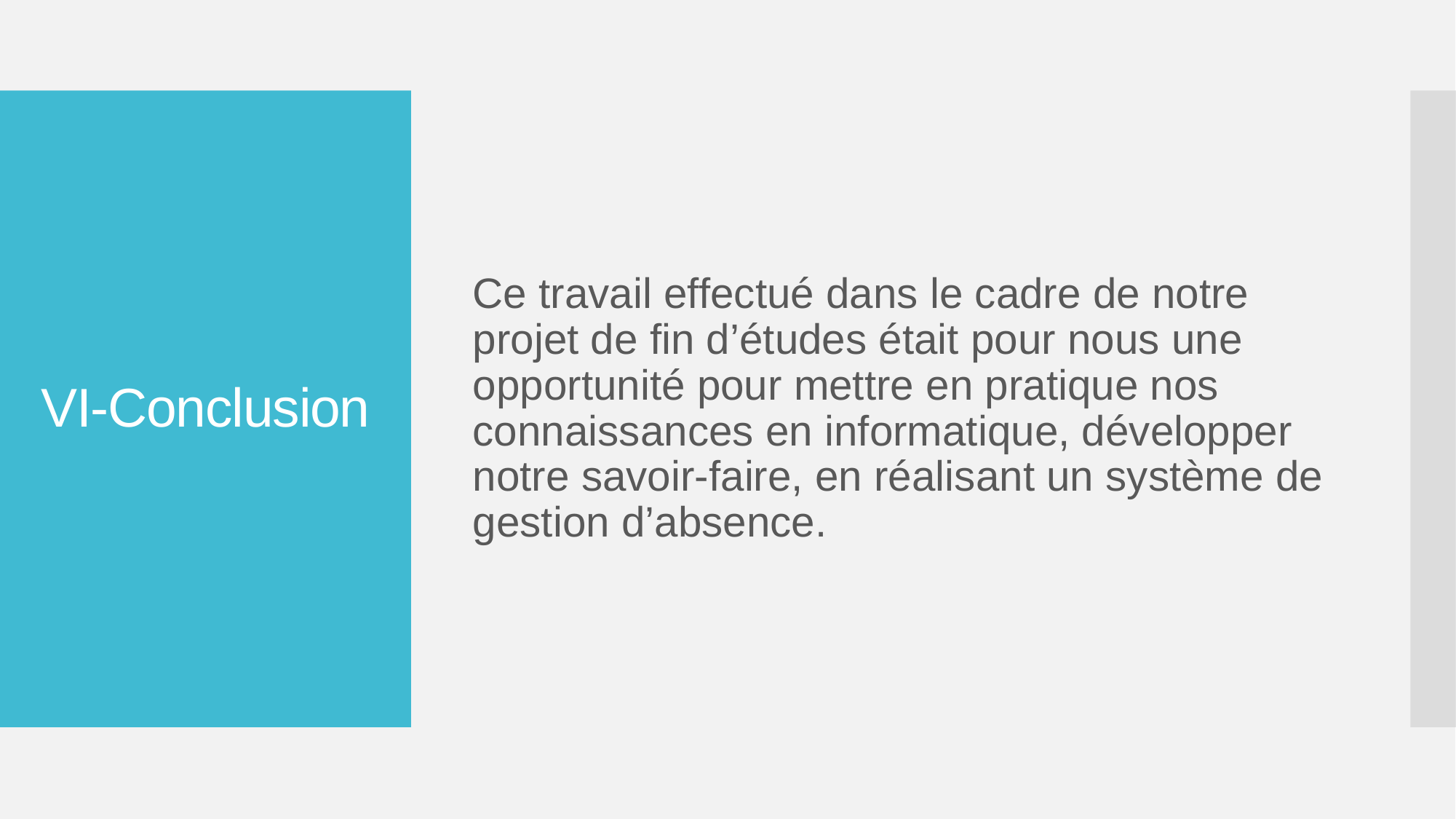

Ce travail effectué dans le cadre de notre projet de fin d’études était pour nous une opportunité pour mettre en pratique nos connaissances en informatique, développer notre savoir-faire, en réalisant un système de gestion d’absence.
# VI-Conclusion